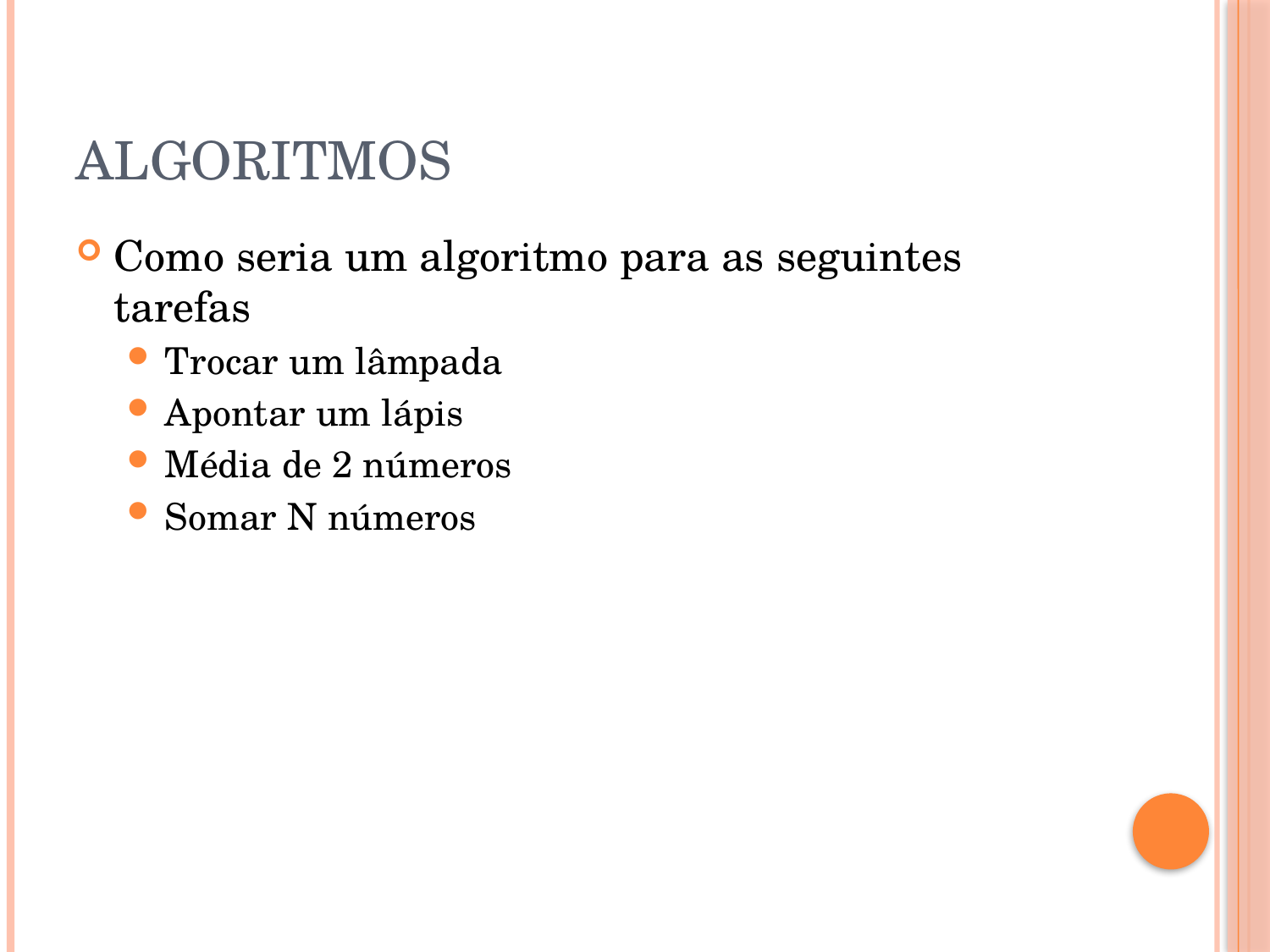

# Algoritmos
Como seria um algoritmo para as seguintes tarefas
Trocar um lâmpada
Apontar um lápis
Média de 2 números
Somar N números